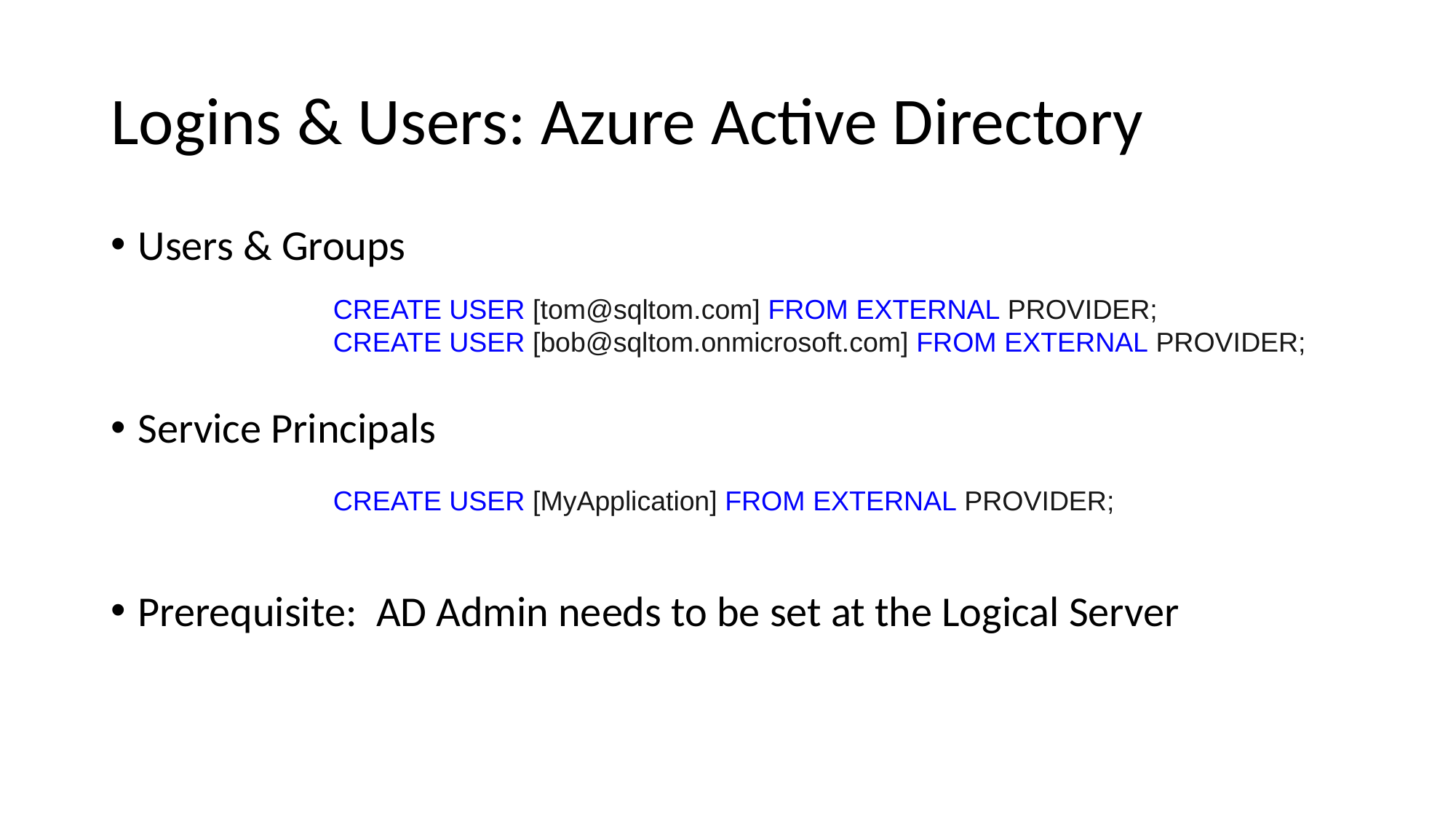

# Logins & Users: Azure Active Directory
Users & Groups

Service Principals

Prerequisite:  AD Admin needs to be set at the Logical Server
CREATE USER [tom@sqltom.com] FROM EXTERNAL PROVIDER;
CREATE USER [bob@sqltom.onmicrosoft.com] FROM EXTERNAL PROVIDER;

CREATE USER [MyApplication] FROM EXTERNAL PROVIDER;